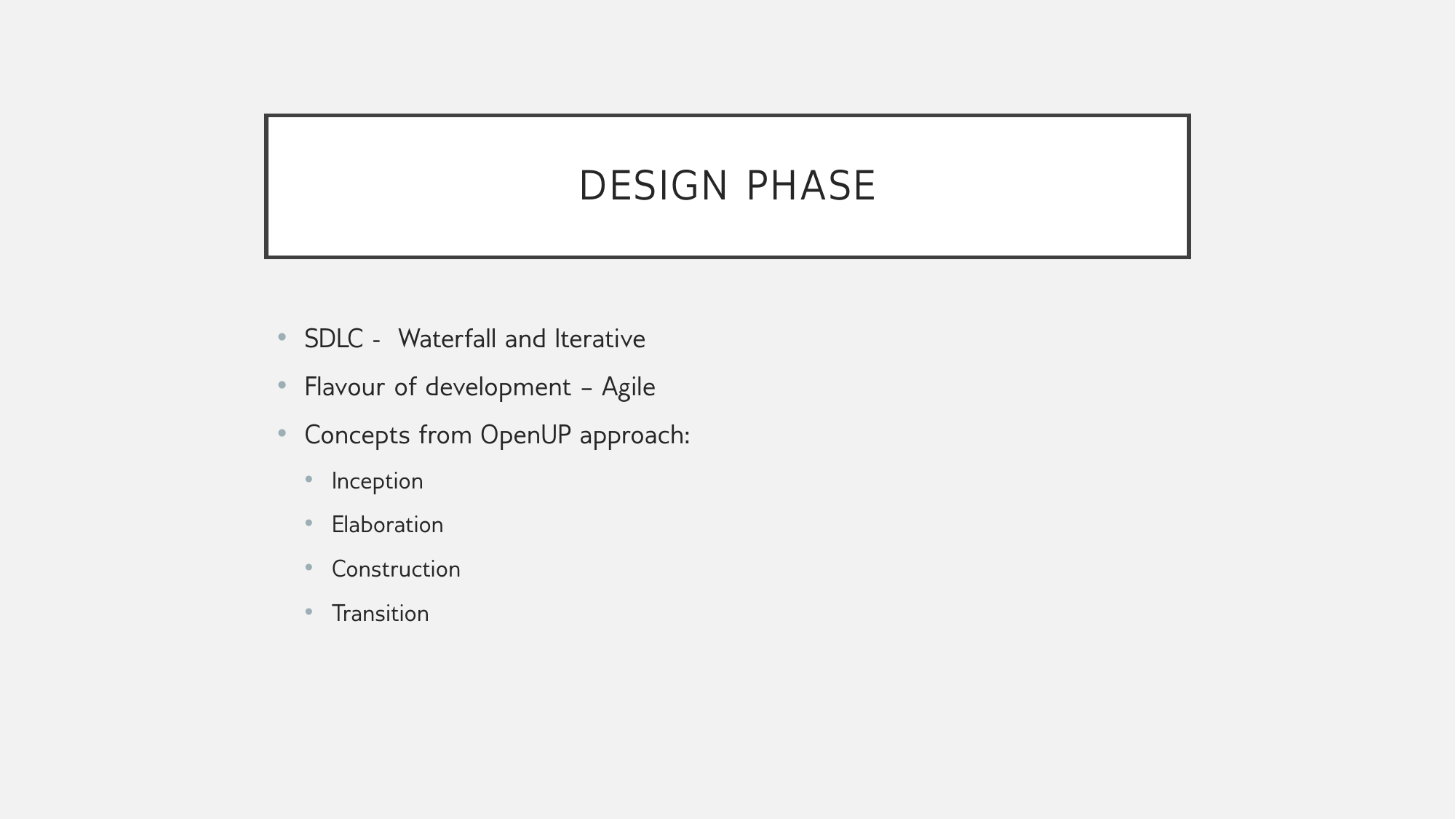

# Design Phase
SDLC -  Waterfall and Iterative
Flavour of development – Agile
Concepts from OpenUP approach:
Inception
Elaboration
Construction
Transition